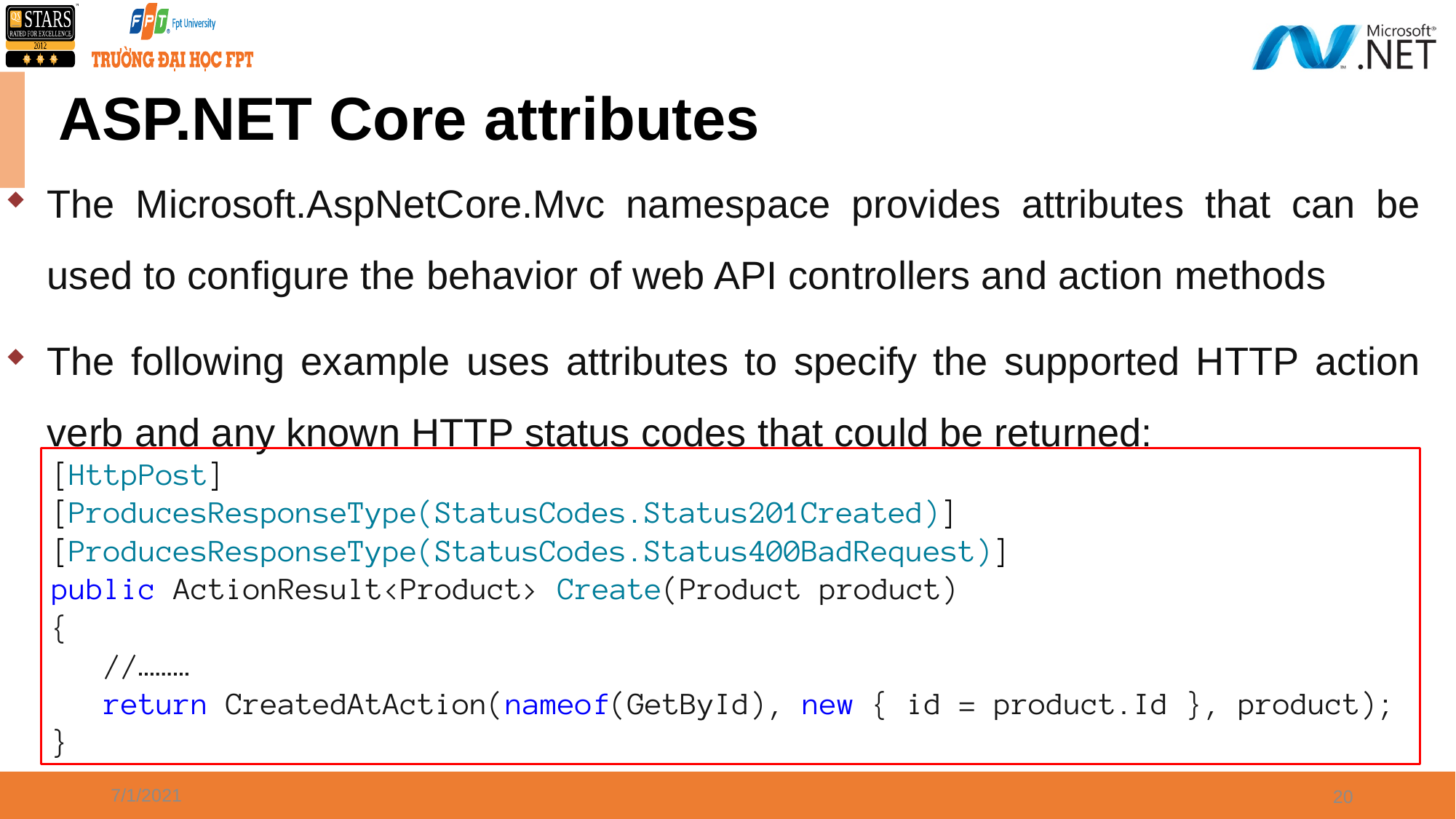

# ASP.NET Core attributes
The Microsoft.AspNetCore.Mvc namespace provides attributes that can be used to configure the behavior of web API controllers and action methods
The following example uses attributes to specify the supported HTTP action verb and any known HTTP status codes that could be returned:
[HttpPost]
[ProducesResponseType(StatusCodes.Status201Created)] [ProducesResponseType(StatusCodes.Status400BadRequest)]
public ActionResult<Product> Create(Product product)
{
   //………
   return CreatedAtAction(nameof(GetById), new { id = product.Id }, product);
}
7/1/2021
20